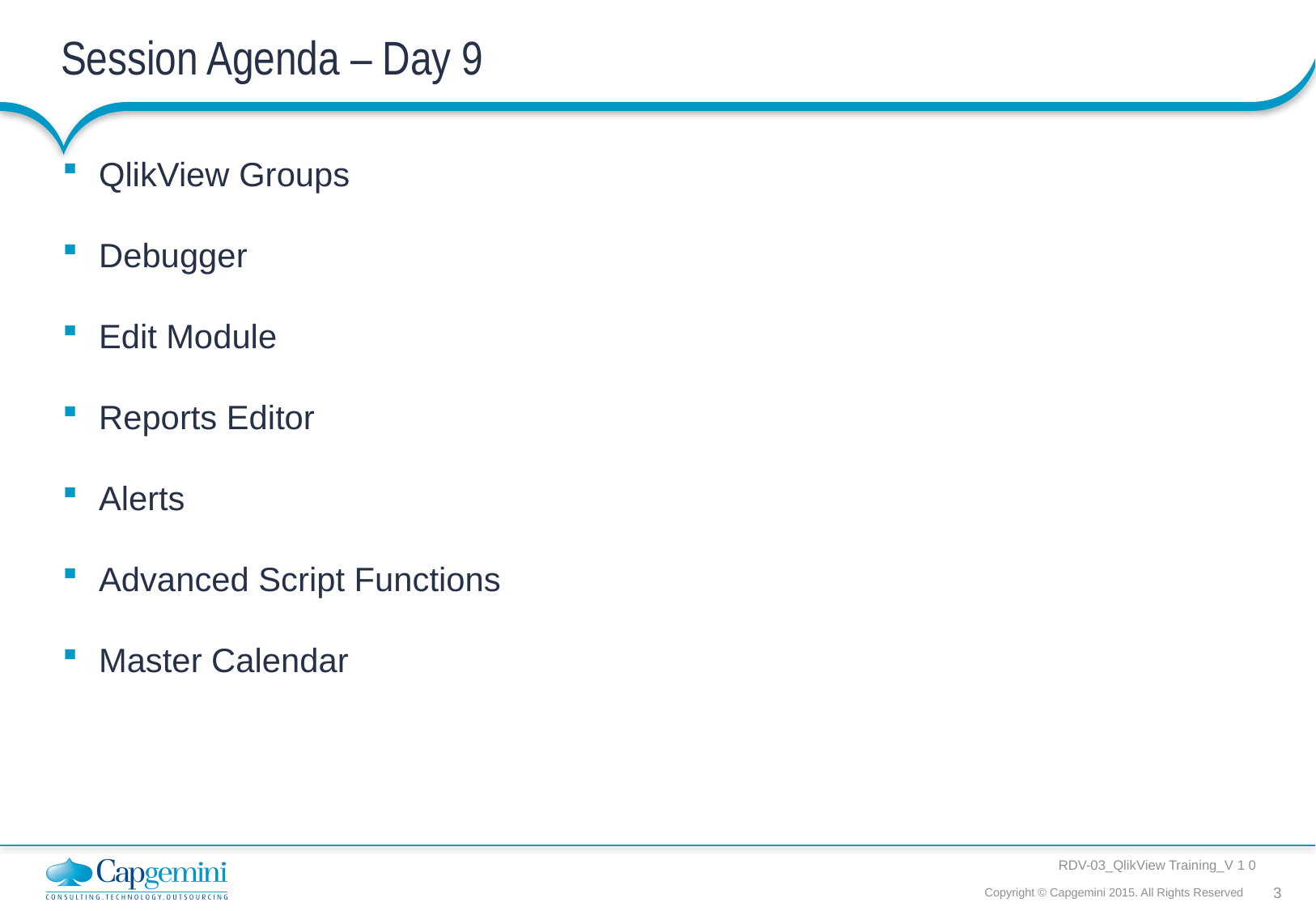

# Session Agenda – Day 9
QlikView Groups
Debugger
Edit Module
Reports Editor
Alerts
Advanced Script Functions
Master Calendar